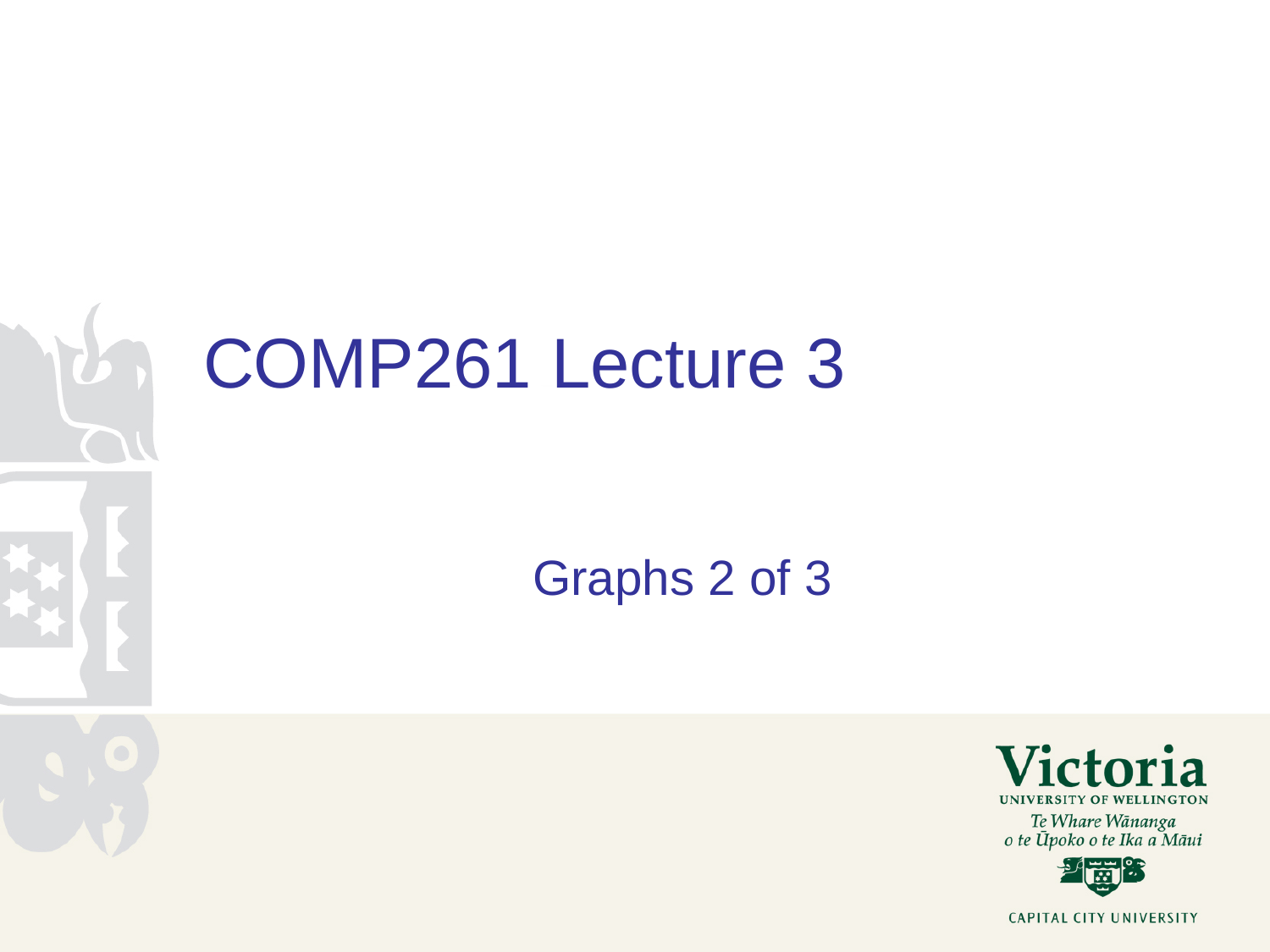

# COMP261 Lecture 3
Graphs 2 of 3